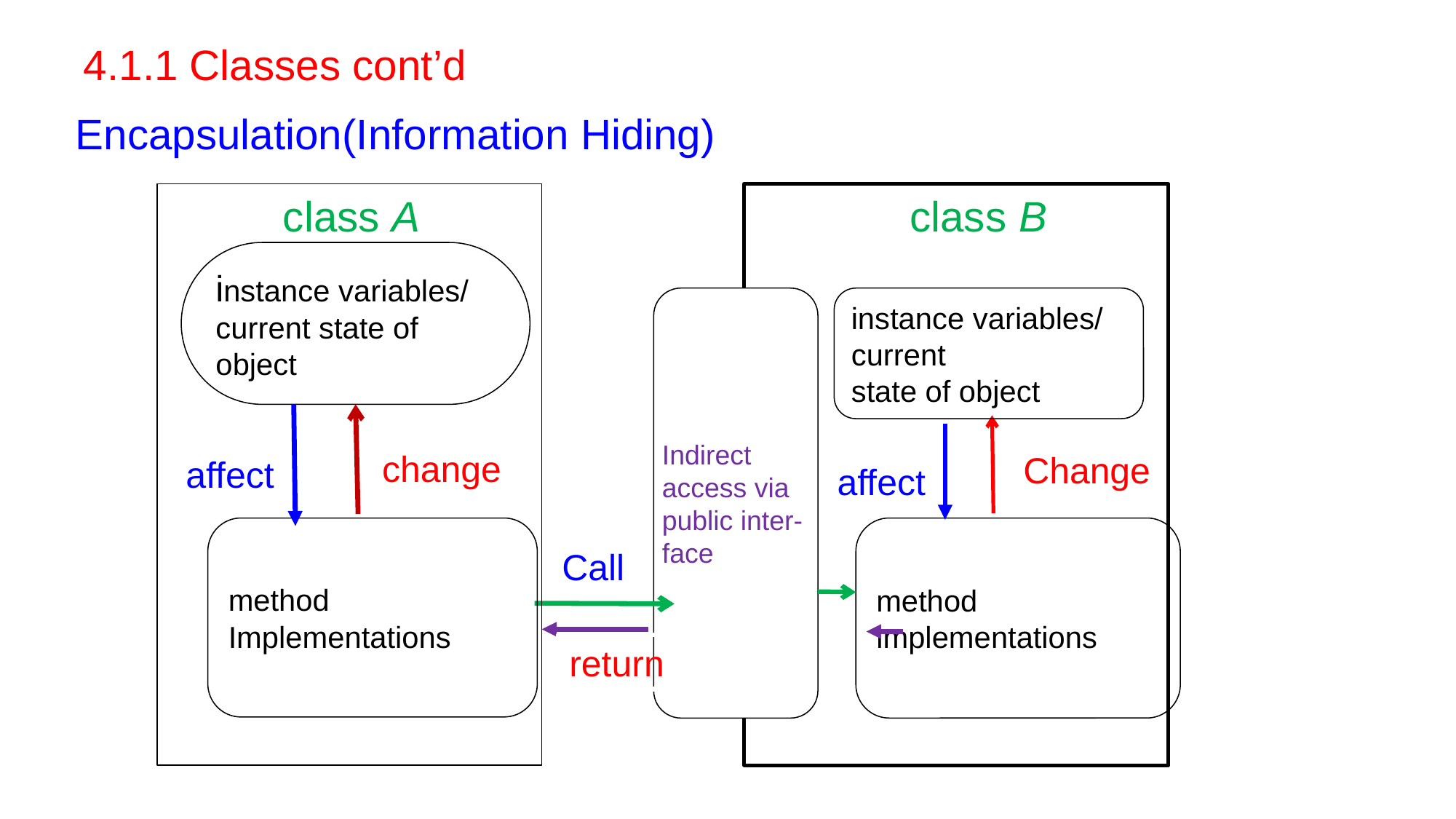

# 4.1.1 Classes cont’d
Encapsulation(Information Hiding)

class A
instance variables/current state of object
change
method
Implementations
Call
Indirect
access via public inter-face

class B
instance variables/current
state of object
method
implementations
Change
affect
affect

return